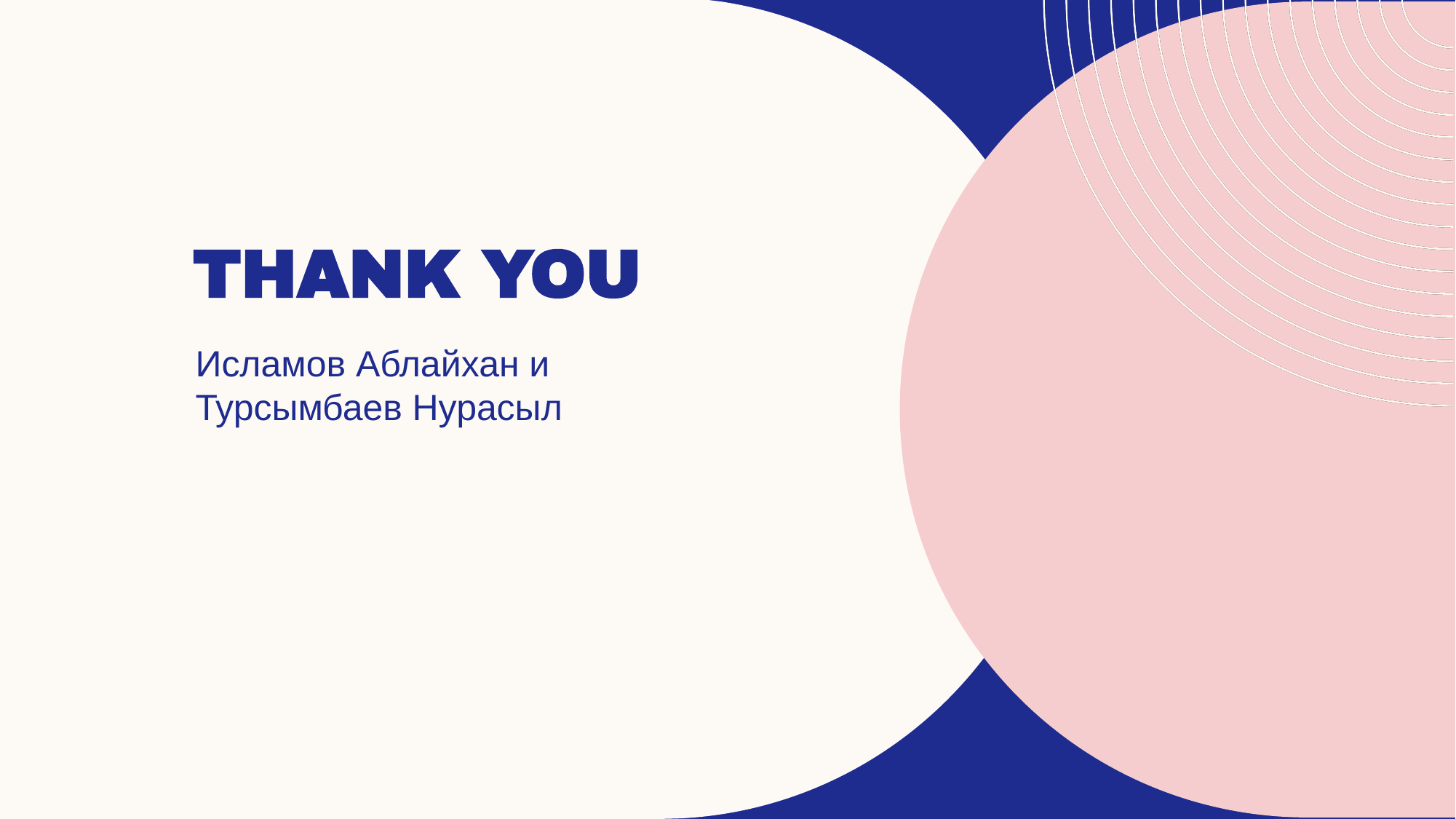

# THANK YOU
Исламов Аблайхан и Турсымбаев Нурасыл